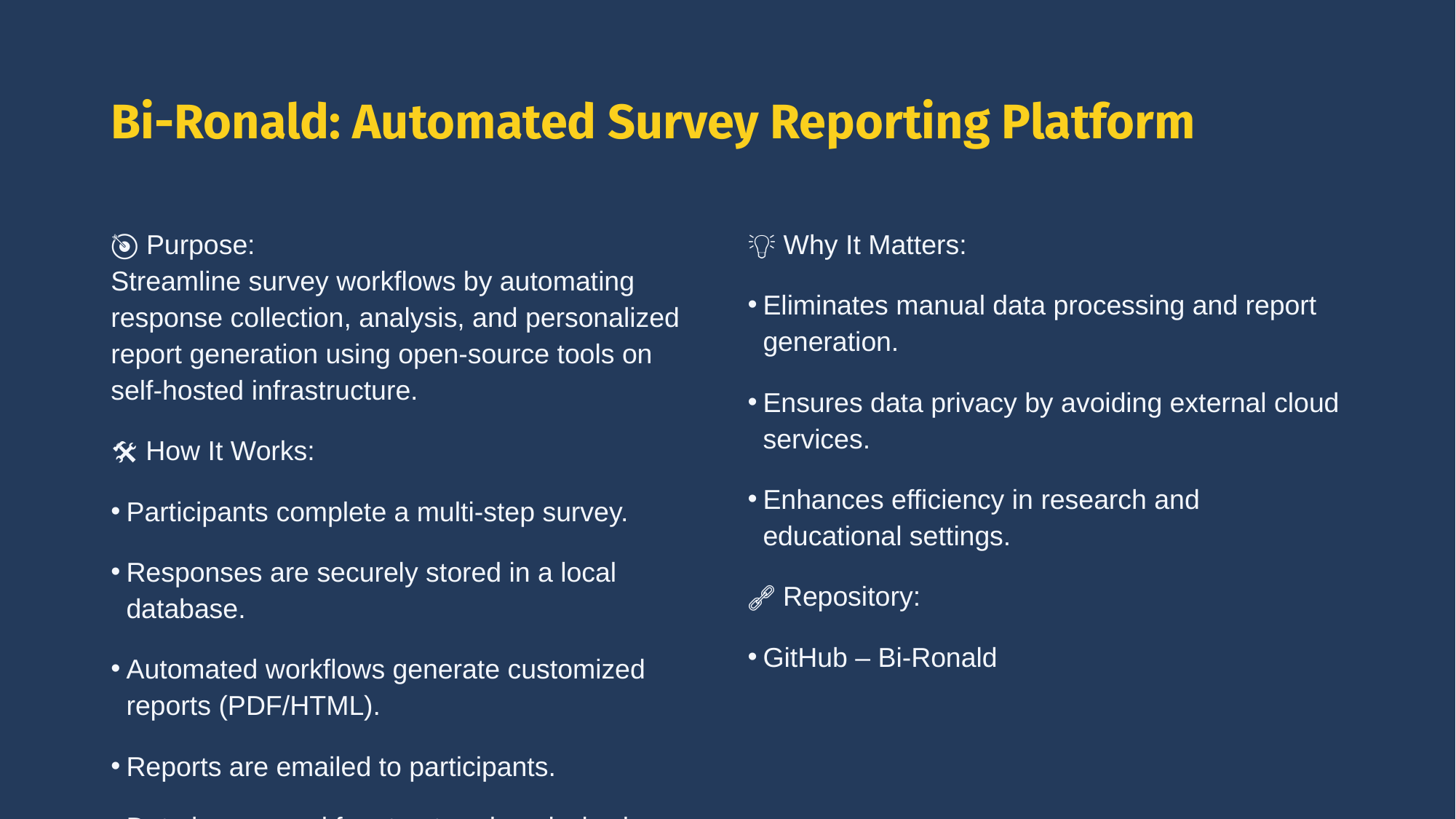

# Bi-Ronald: Automated Survey Reporting Platform
🎯 Purpose:
Streamline survey workflows by automating response collection, analysis, and personalized report generation using open-source tools on self-hosted infrastructure.
🛠️ How It Works:
Participants complete a multi-step survey.
Responses are securely stored in a local database.
Automated workflows generate customized reports (PDF/HTML).
Reports are emailed to participants.
Data is prepared for structured analysis via dashboards or custom analytics.
💡 Why It Matters:
Eliminates manual data processing and report generation.
Ensures data privacy by avoiding external cloud services.
Enhances efficiency in research and educational settings.
🔗 Repository:
GitHub – Bi-Ronald